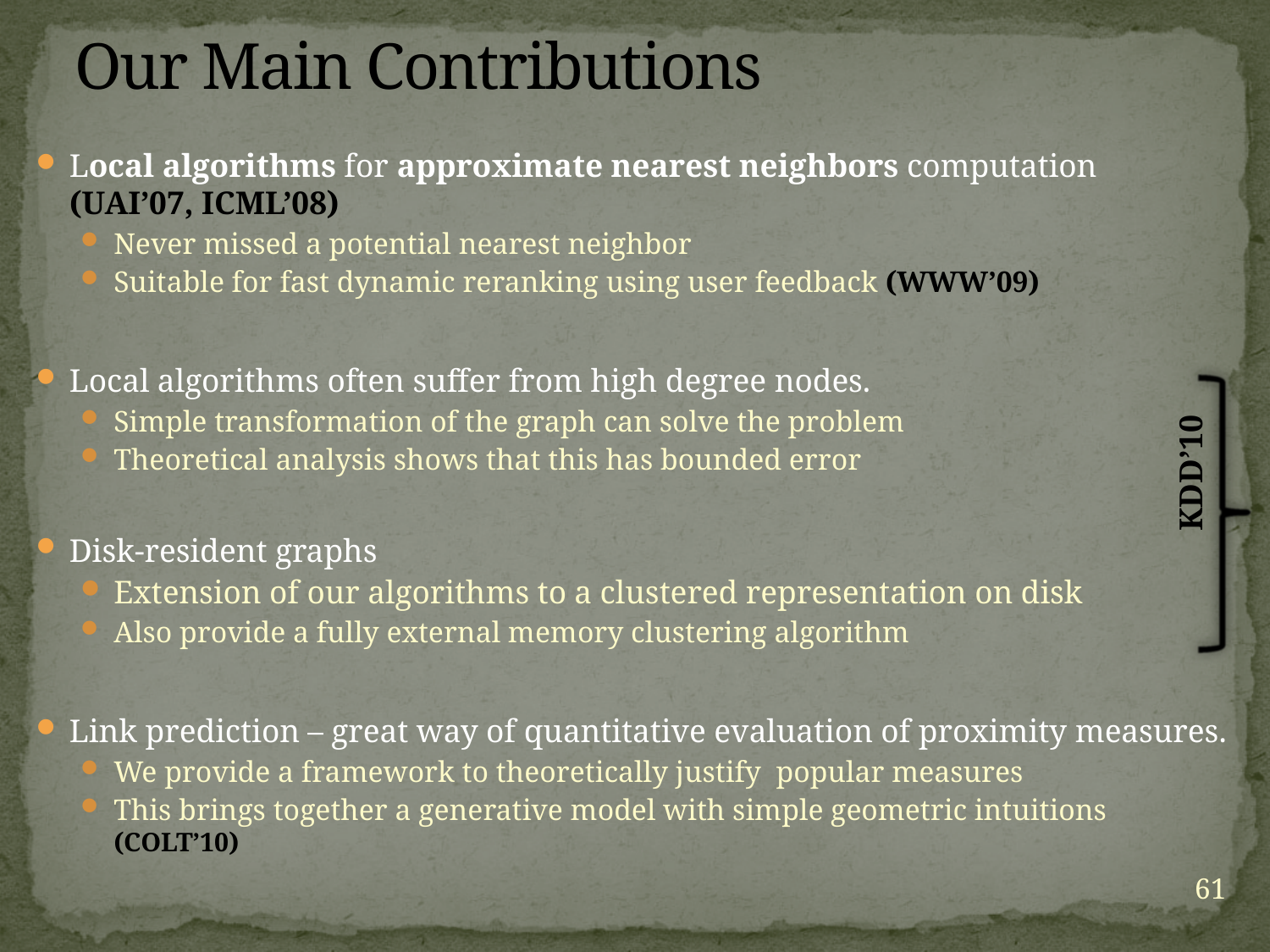

# Our Main Contributions
Local algorithms for approximate nearest neighbors computation (UAI’07, ICML’08)
Never missed a potential nearest neighbor
Suitable for fast dynamic reranking using user feedback (WWW’09)

Local algorithms often suffer from high degree nodes.
Simple transformation of the graph can solve the problem
Theoretical analysis shows that this has bounded error

Disk-resident graphs
Extension of our algorithms to a clustered representation on disk
Also provide a fully external memory clustering algorithm

Link prediction – great way of quantitative evaluation of proximity measures.
We provide a framework to theoretically justify  popular measures
This brings together a generative model with simple geometric intuitions (COLT’10)

KDD’10
61